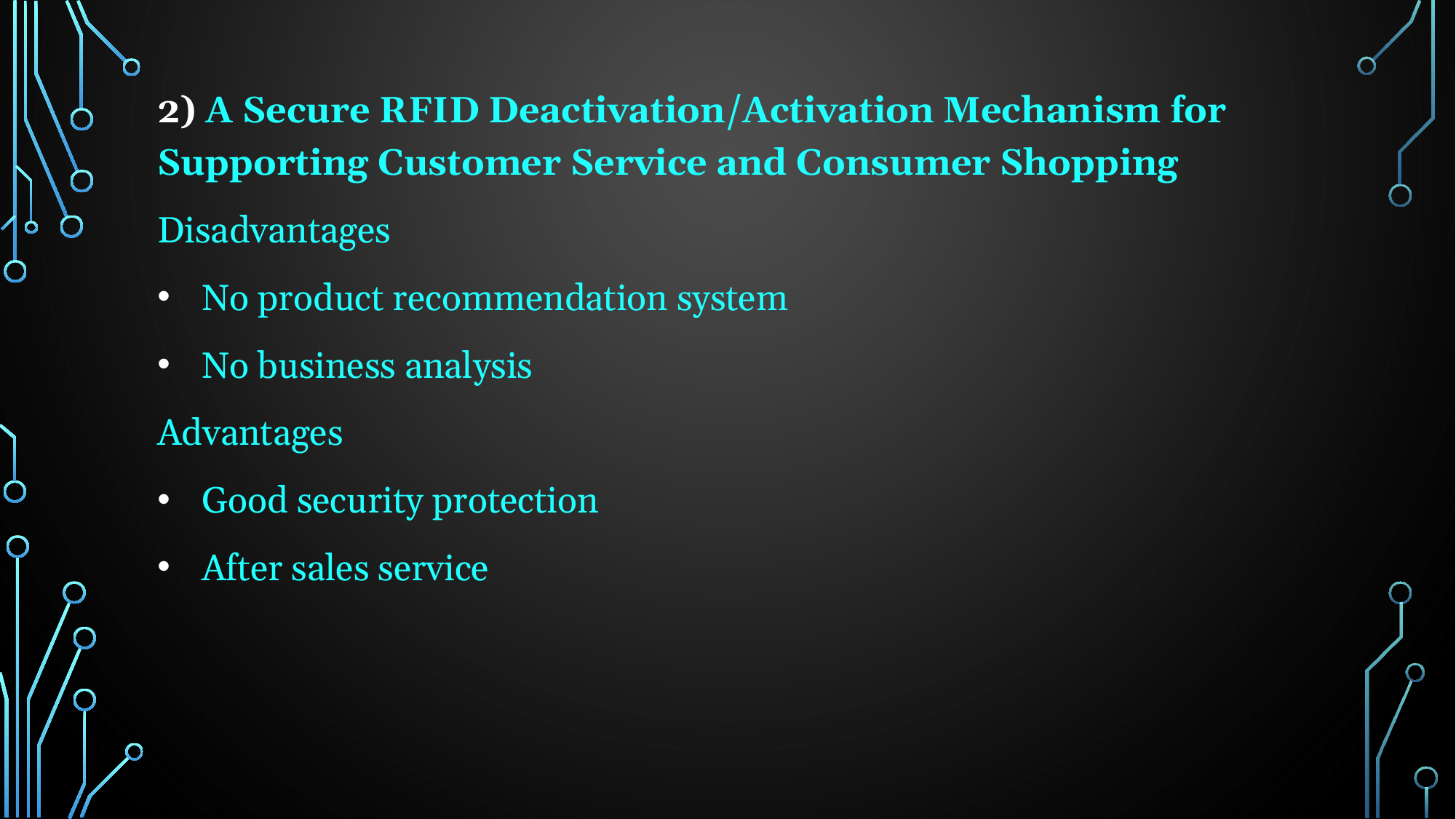

2) A Secure RFID Deactivation/Activation Mechanism for Supporting Customer Service and Consumer Shopping
Disadvantages
No product recommendation system
No business analysis
Advantages
Good security protection
After sales service